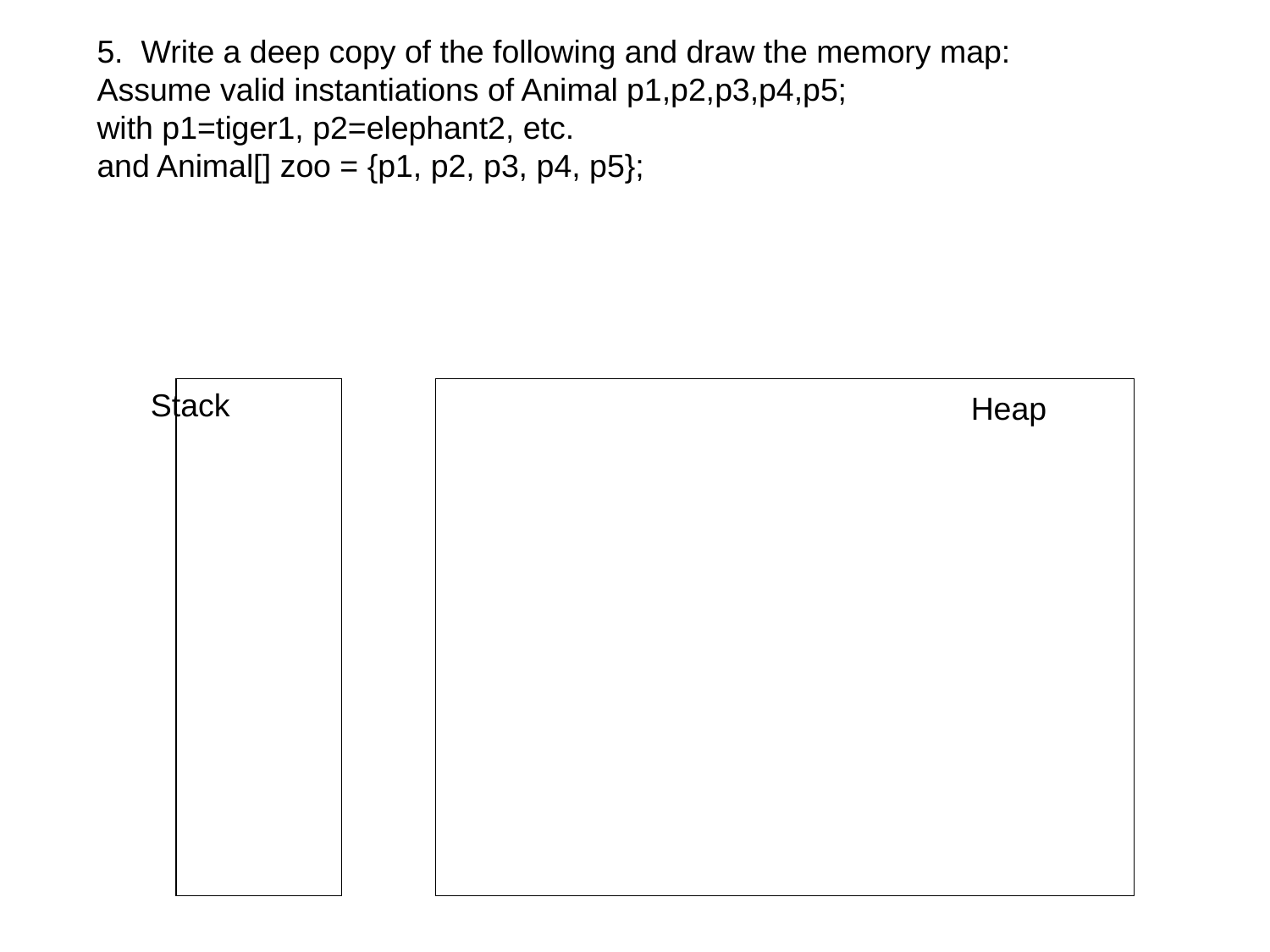

5.  Write a deep copy of the following and draw the memory map:
Assume valid instantiations of Animal p1,p2,p3,p4,p5;                       with p1=tiger1, p2=elephant2, etc.
and Animal[] zoo = {p1, p2, p3, p4, p5};

Stack
Heap